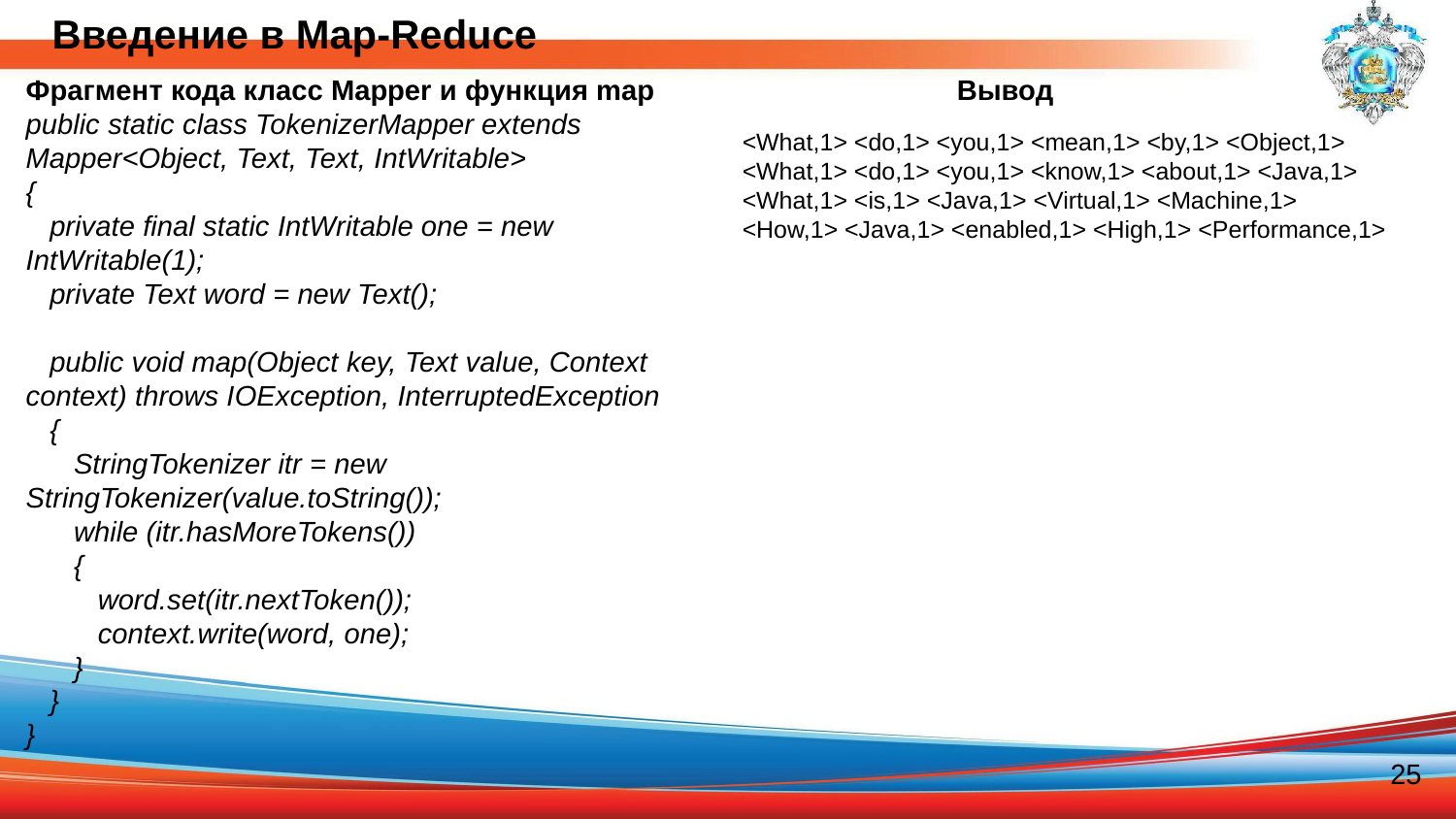

Введение в Map-Reduce
Фрагмент кода класс Mapper и функция map
public static class TokenizerMapper extends Mapper<Object, Text, Text, IntWritable>
{
   private final static IntWritable one = new IntWritable(1);
   private Text word = new Text();

   public void map(Object key, Text value, Context context) throws IOException, InterruptedException
   {
      StringTokenizer itr = new StringTokenizer(value.toString());
      while (itr.hasMoreTokens())
      {
         word.set(itr.nextToken());
         context.write(word, one);
      }
   }
}

Вывод
<What,1> <do,1> <you,1> <mean,1> <by,1> <Object,1>
<What,1> <do,1> <you,1> <know,1> <about,1> <Java,1>
<What,1> <is,1> <Java,1> <Virtual,1> <Machine,1>
<How,1> <Java,1> <enabled,1> <High,1> <Performance,1>
25